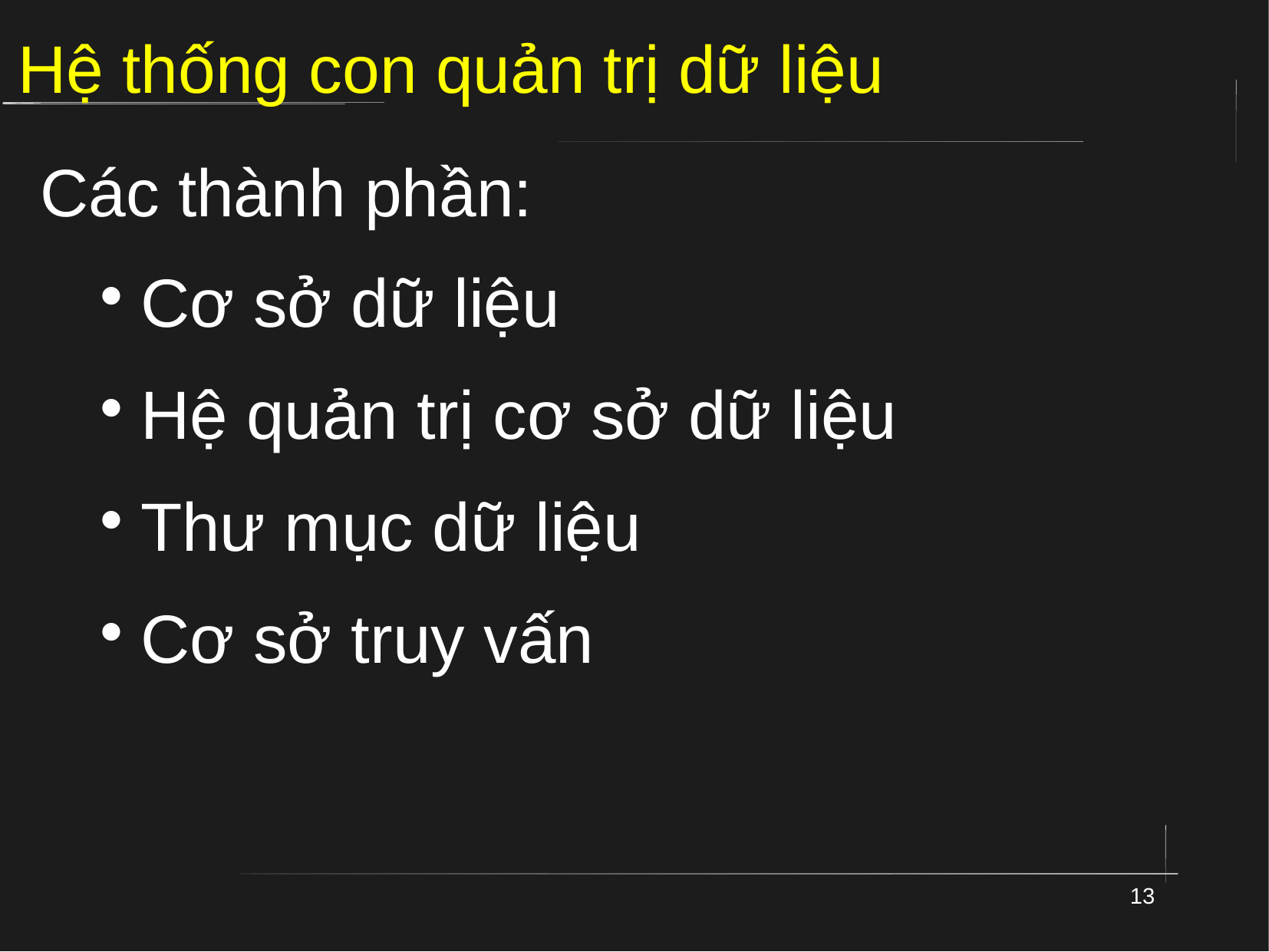

# Hệ thống con quản trị dữ liệu
Các thành phần:
Cơ sở dữ liệu
Hệ quản trị cơ sở dữ liệu
Thư mục dữ liệu
Cơ sở truy vấn
13